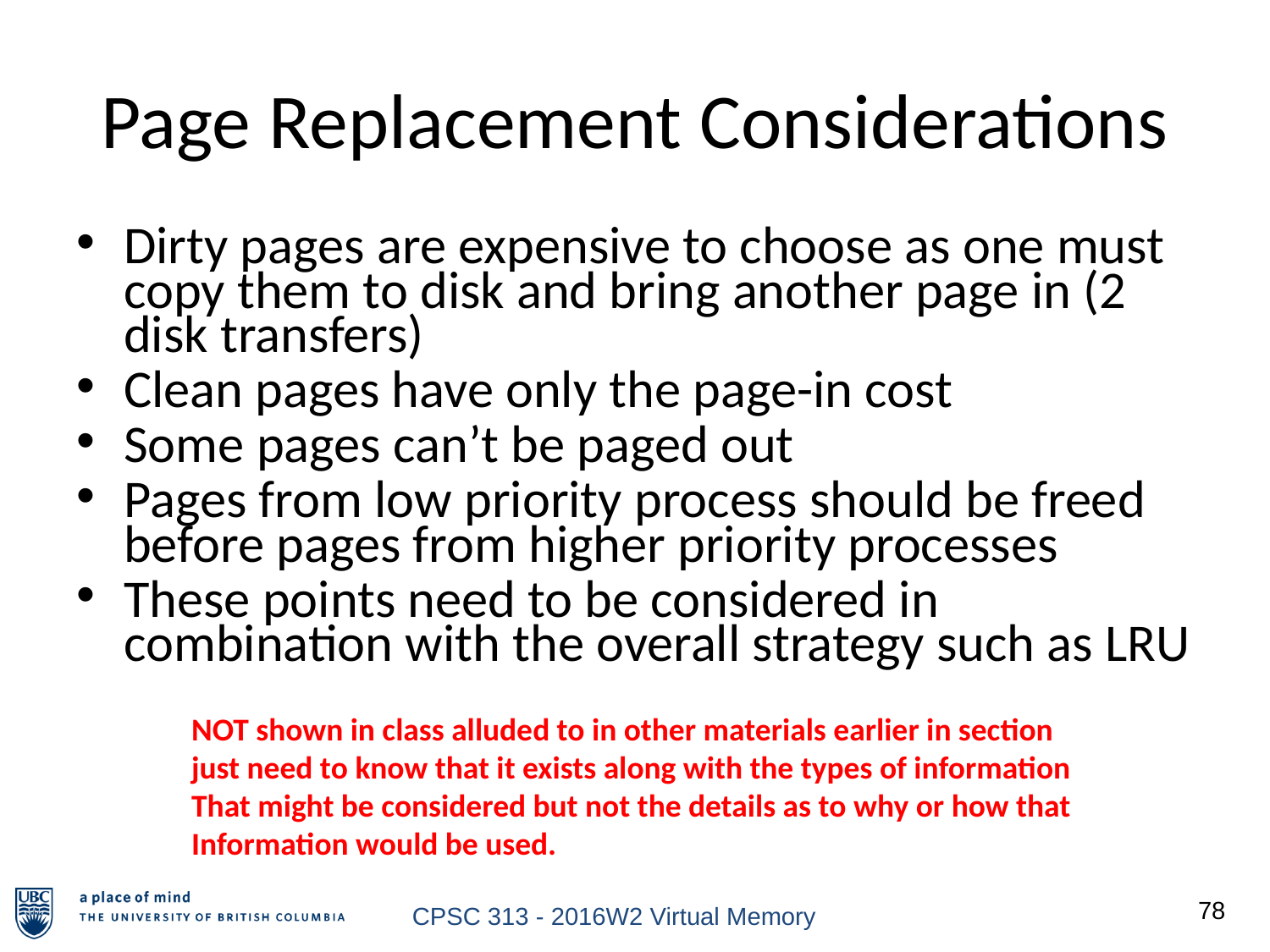

Page Replacement Considerations
Dirty pages are expensive to choose as one must copy them to disk and bring another page in (2 disk transfers)
Clean pages have only the page-in cost
Some pages can’t be paged out
Pages from low priority process should be freed before pages from higher priority processes
These points need to be considered in combination with the overall strategy such as LRU
NOT shown in class alluded to in other materials earlier in section
just need to know that it exists along with the types of information
That might be considered but not the details as to why or how that
Information would be used.
78